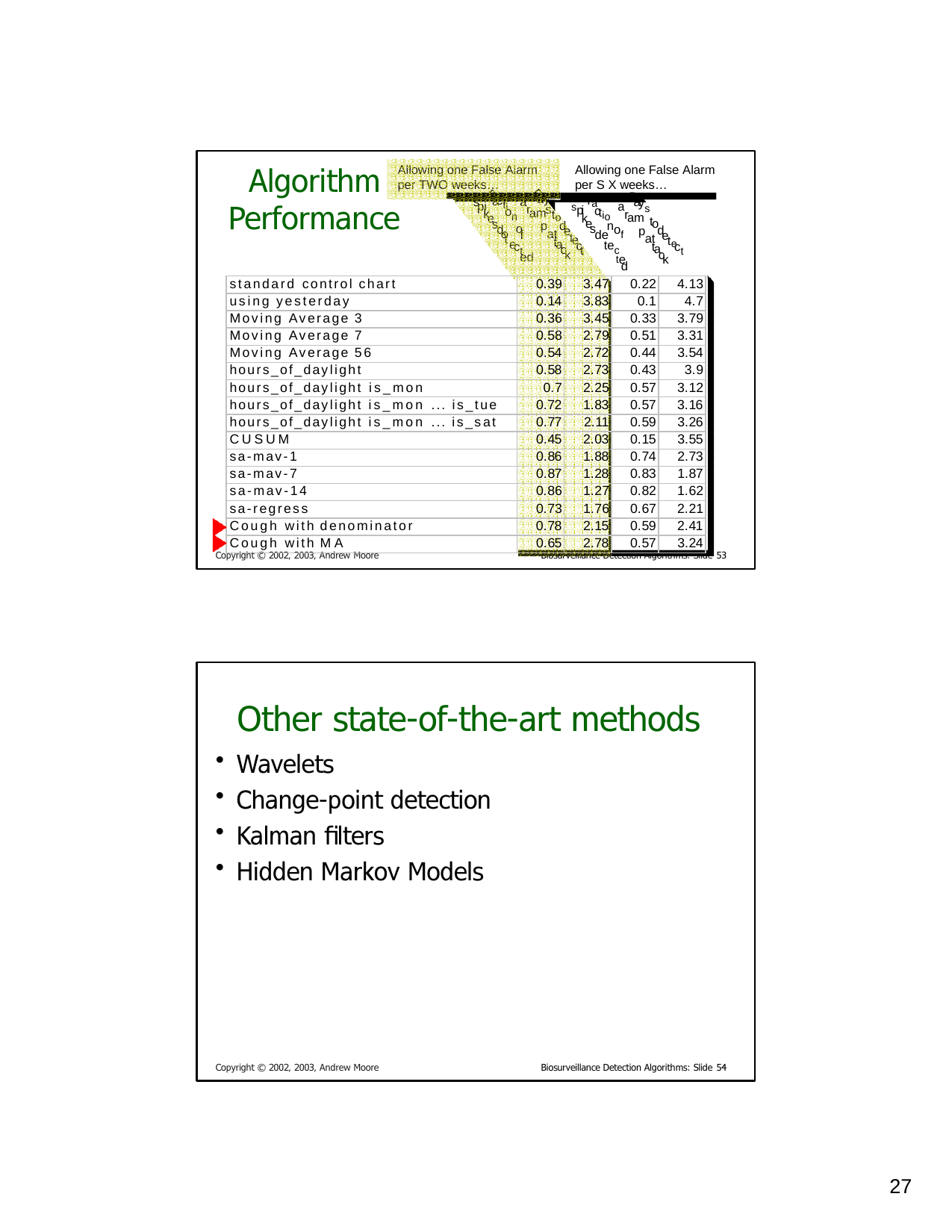

Algorithm  Performance
i
Al
low
i
n
g
o
ne
Fa
lse
Al
ar
m
A
ll
o
w
n
g
o
n
e
F
al
s
e
Al
a
r
m

p
er
TW
O
w
eeks…
p
er
SI
X
w
eeks…

D
Fr

D
F
ay
a

s
a
a
ra

cti
spi
a
pi
ys
s
r
c
am

k
r
tio
on
to
am
k
e
t

e
o
s
d
n
p
s
o
d

d
p
e
of
at
f
de
e
e
t

at
t
e
t
te
e
a
t
c
t

ec
a
ct
c
ct
t
c
k

ed
te
k

d

| standard control chart | 0.39 | 3.47 | 0.22 | 4.13 |
| --- | --- | --- | --- | --- |
| using yesterday | 0.14 | 3.83 | 0.1 | 4.7 |
| Moving Average 3 | 0.36 | 3.45 | 0.33 | 3.79 |
| Moving Average 7 | 0.58 | 2.79 | 0.51 | 3.31 |
| Moving Average 56 | 0.54 | 2.72 | 0.44 | 3.54 |
| hours\_of\_daylight | 0.58 | 2.73 | 0.43 | 3.9 |
| hours\_of\_daylight is\_mon | 0.7 | 2.25 | 0.57 | 3.12 |
| hours\_of\_daylight is\_mon ... is\_tue | 0.72 | 1.83 | 0.57 | 3.16 |
| hours\_of\_daylight is\_mon ... is\_sat | 0.77 | 2.11 | 0.59 | 3.26 |
| CUSUM | 0.45 | 2.03 | 0.15 | 3.55 |
| sa-mav-1 | 0.86 | 1.88 | 0.74 | 2.73 |
| sa-mav-7 | 0.87 | 1.28 | 0.83 | 1.87 |
| sa-mav-14 | 0.86 | 1.27 | 0.82 | 1.62 |
| sa-regress | 0.73 | 1.76 | 0.67 | 2.21 |
| Cough with denominator | 0.78 | 2.15 | 0.59 | 2.41 |
| Cough with MA | 0.65 | 2.78 | 0.57 | 3.24 |

Copyright © 2002, 2003, Andrew Moore
Biosurveillance Detection Algorithms: Slide 53

Other state-of-the-art methods
Wavelets
Change-point detection
Kalman filters
Hidden Markov Models
Copyright © 2002, 2003, Andrew Moore
Biosurveillance Detection Algorithms: Slide 54
27